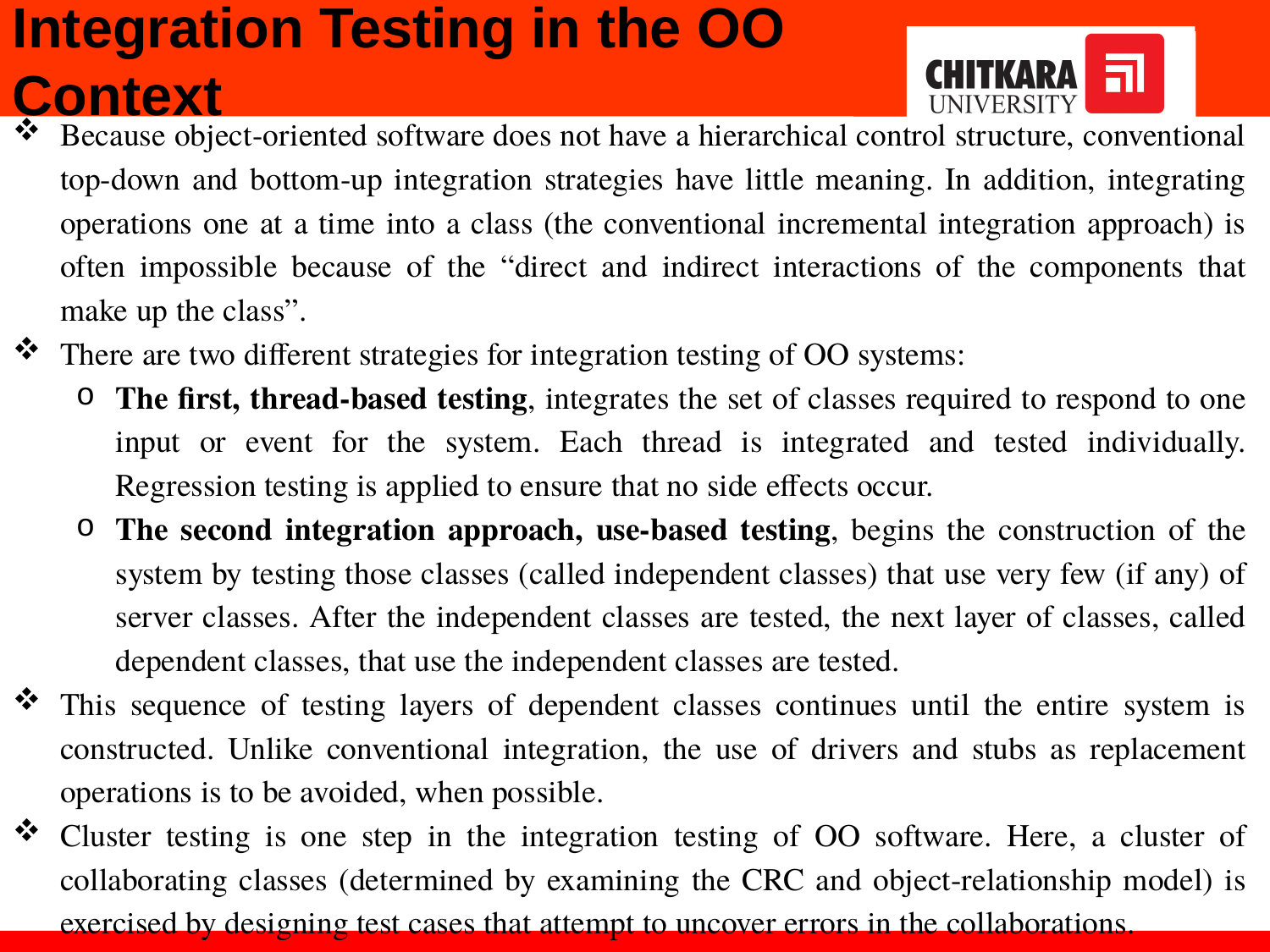

Integration Testing in the OO Context
Because object-oriented software does not have a hierarchical control structure, conventional top-down and bottom-up integration strategies have little meaning. In addition, integrating operations one at a time into a class (the conventional incremental integration approach) is often impossible because of the “direct and indirect interactions of the components that make up the class”.
There are two different strategies for integration testing of OO systems:
The first, thread-based testing, integrates the set of classes required to respond to one input or event for the system. Each thread is integrated and tested individually. Regression testing is applied to ensure that no side effects occur.
The second integration approach, use-based testing, begins the construction of the system by testing those classes (called independent classes) that use very few (if any) of server classes. After the independent classes are tested, the next layer of classes, called dependent classes, that use the independent classes are tested.
This sequence of testing layers of dependent classes continues until the entire system is constructed. Unlike conventional integration, the use of drivers and stubs as replacement operations is to be avoided, when possible.
Cluster testing is one step in the integration testing of OO software. Here, a cluster of collaborating classes (determined by examining the CRC and object-relationship model) is exercised by designing test cases that attempt to uncover errors in the collaborations.